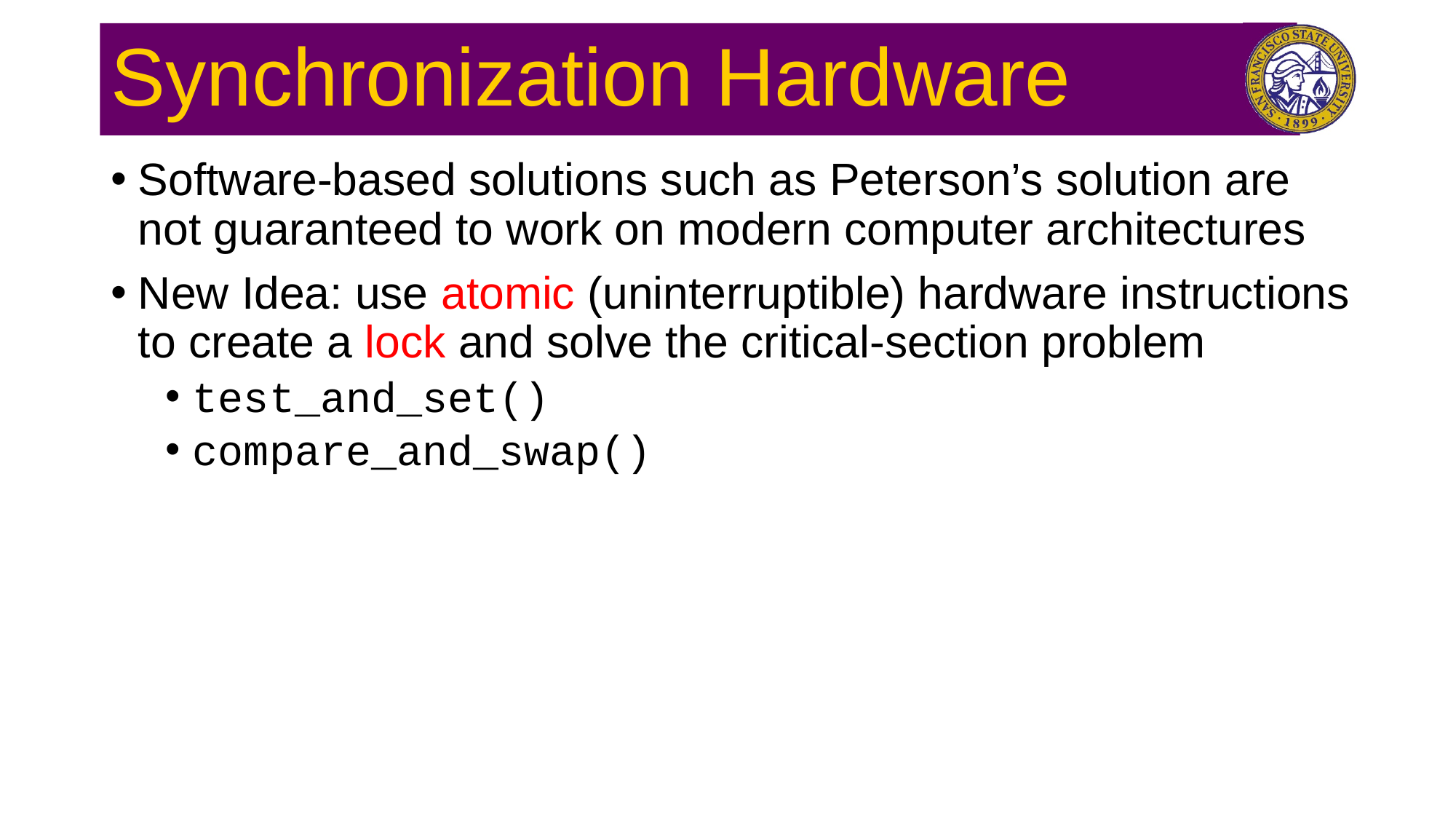

# Synchronization Hardware
Software-based solutions such as Peterson’s solution are not guaranteed to work on modern computer architectures
New Idea: use atomic (uninterruptible) hardware instructions to create a lock and solve the critical-section problem
test_and_set()
compare_and_swap()